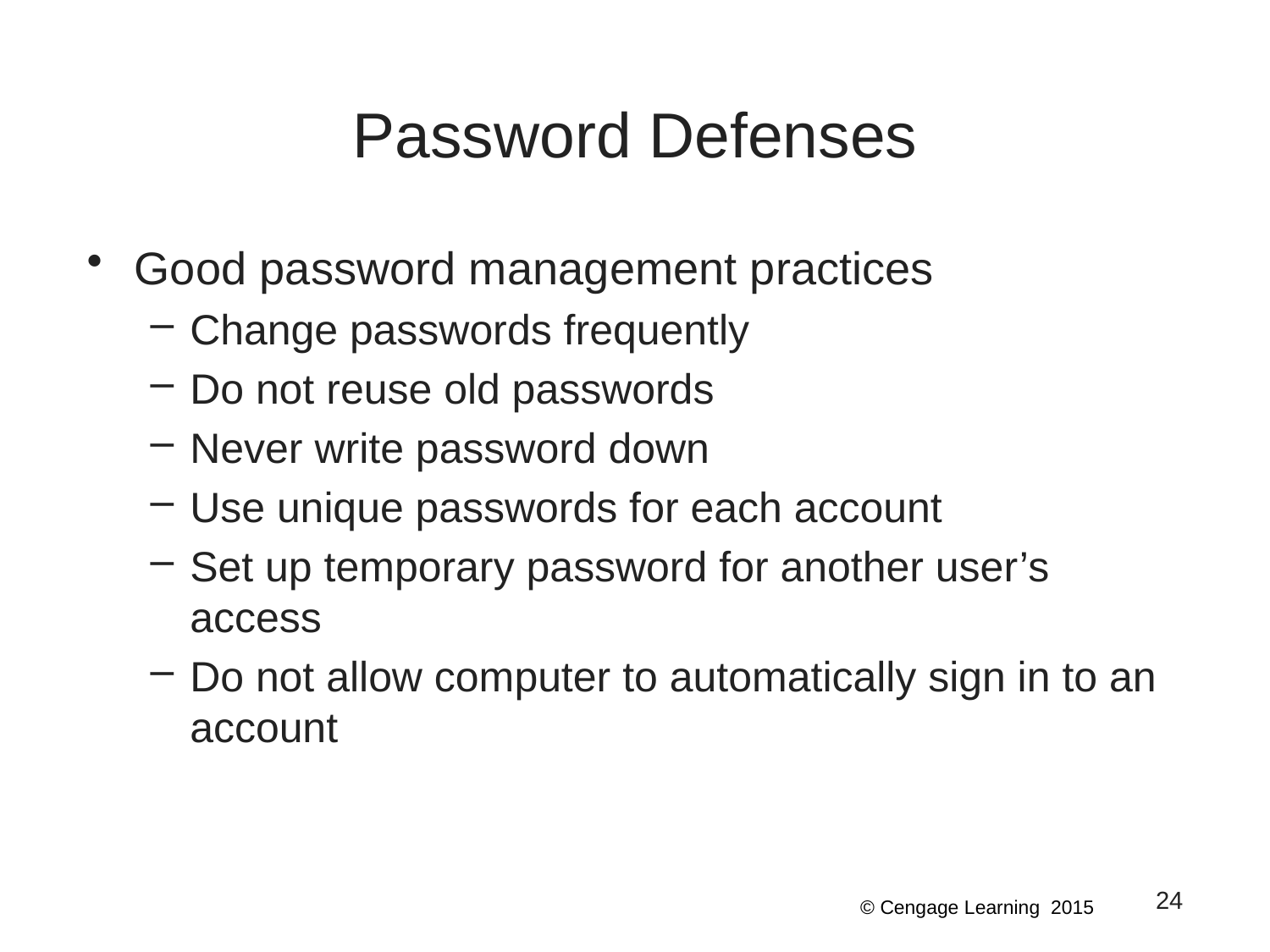

# Password Defenses
Good password management practices
Change passwords frequently
Do not reuse old passwords
Never write password down
Use unique passwords for each account
Set up temporary password for another user’s access
Do not allow computer to automatically sign in to an account

24